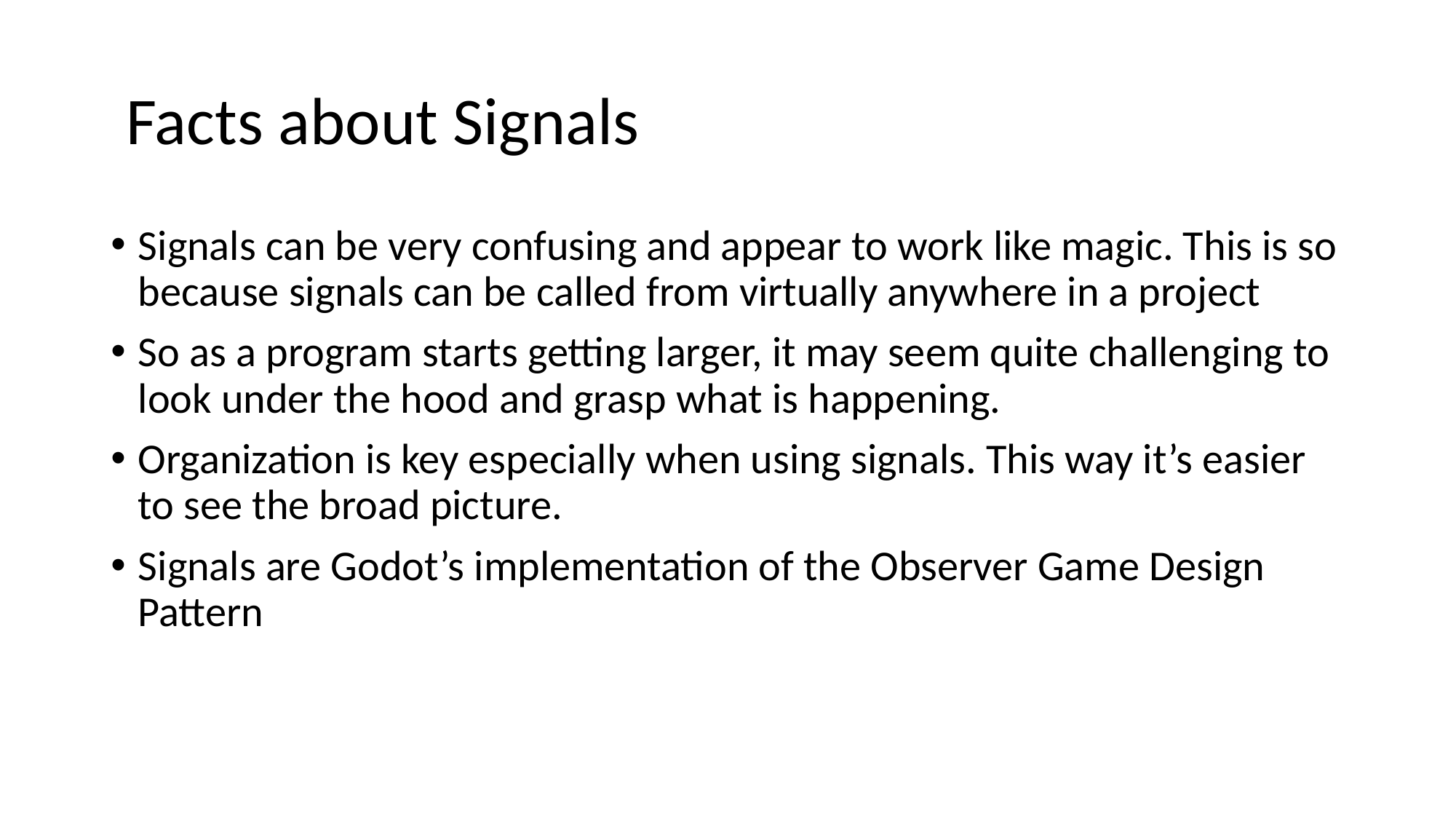

# Facts about Signals
Signals can be very confusing and appear to work like magic. This is so because signals can be called from virtually anywhere in a project
So as a program starts getting larger, it may seem quite challenging to look under the hood and grasp what is happening.
Organization is key especially when using signals. This way it’s easier to see the broad picture.
Signals are Godot’s implementation of the Observer Game Design Pattern